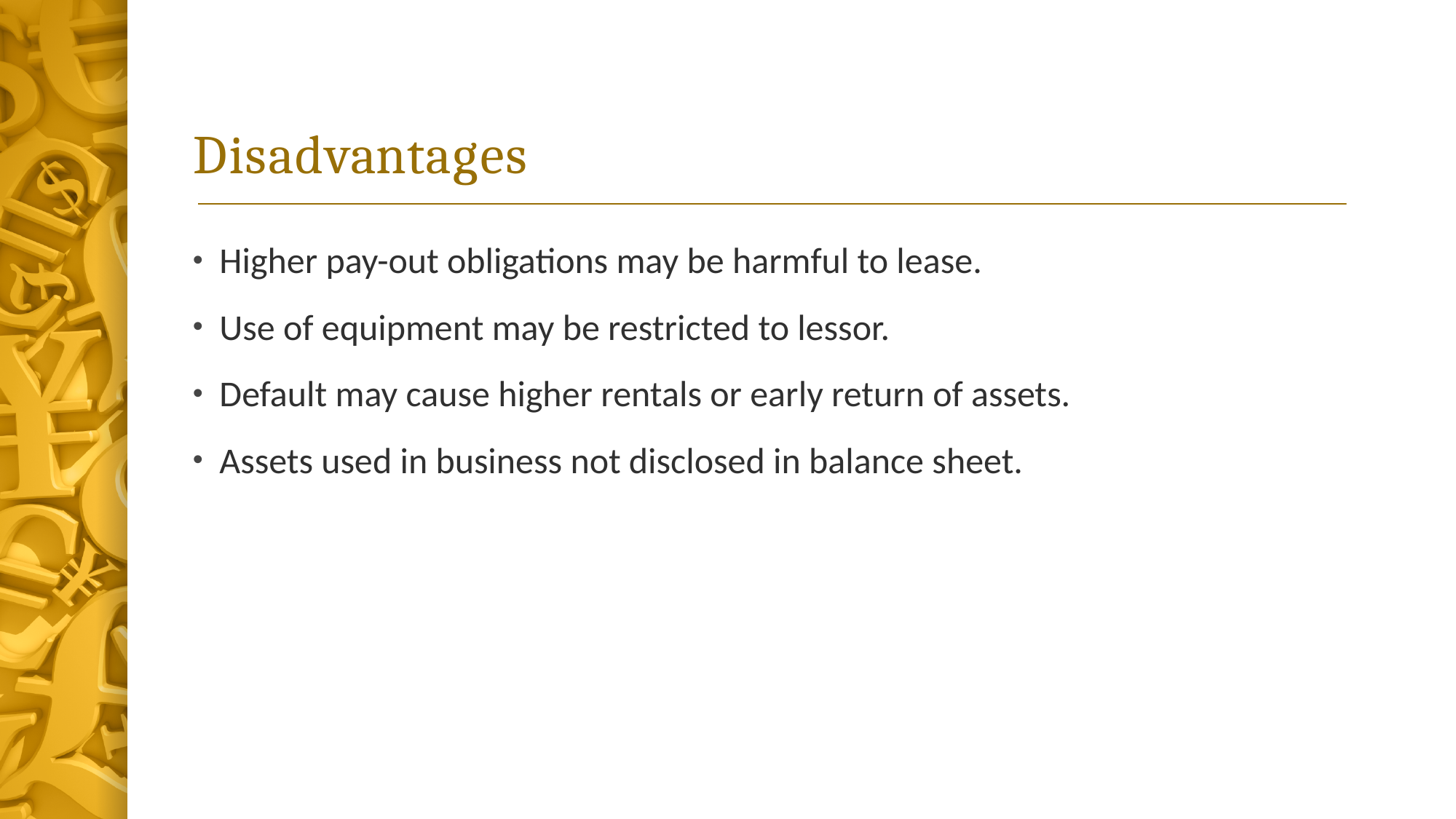

# Disadvantages
Higher pay-out obligations may be harmful to lease.
Use of equipment may be restricted to lessor.
Default may cause higher rentals or early return of assets.
Assets used in business not disclosed in balance sheet.